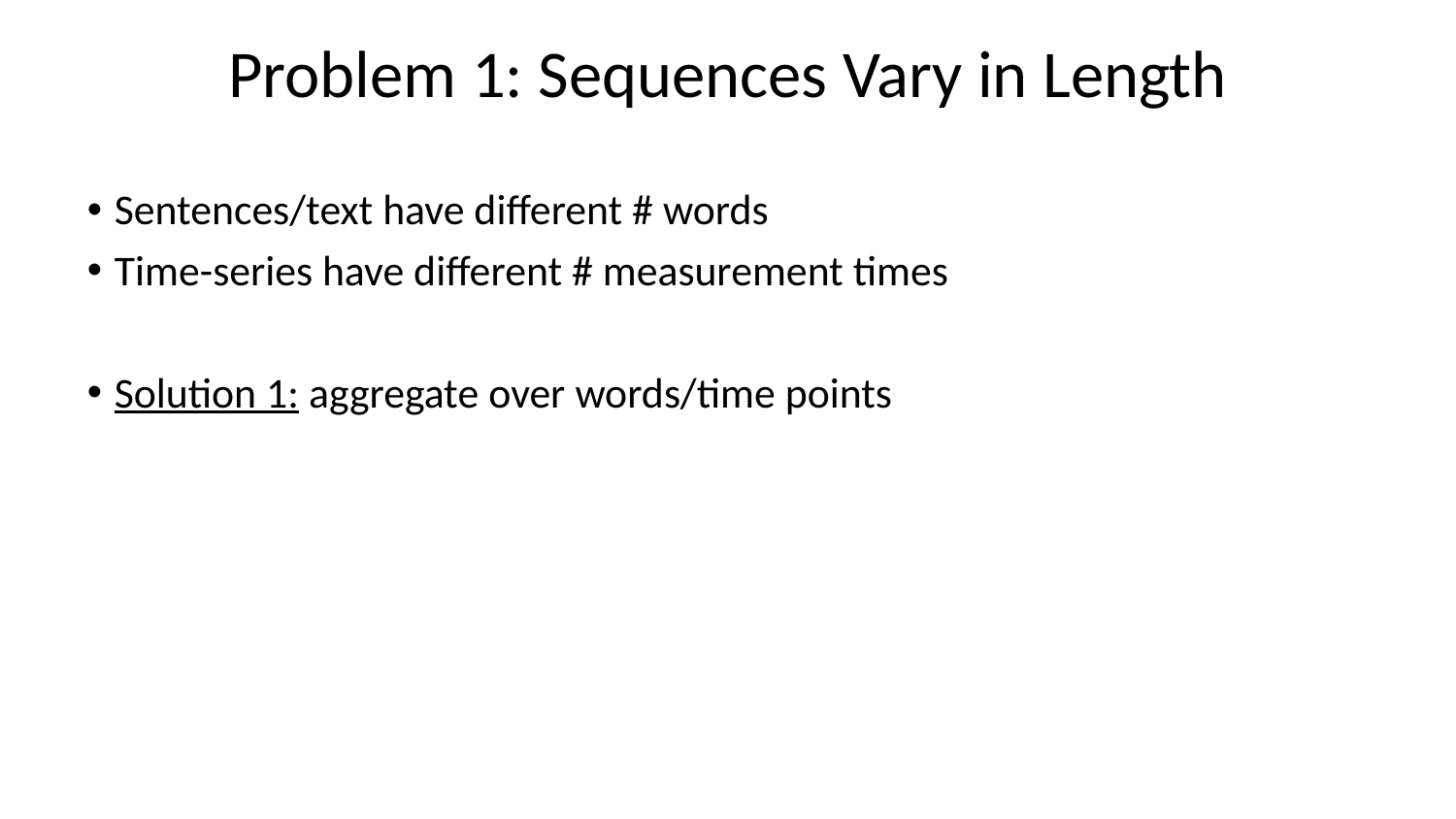

# Problem 1: Sequences Vary in Length
Sentences/text have different # words
Time-series have different # measurement times

Solution 1: aggregate over words/time points